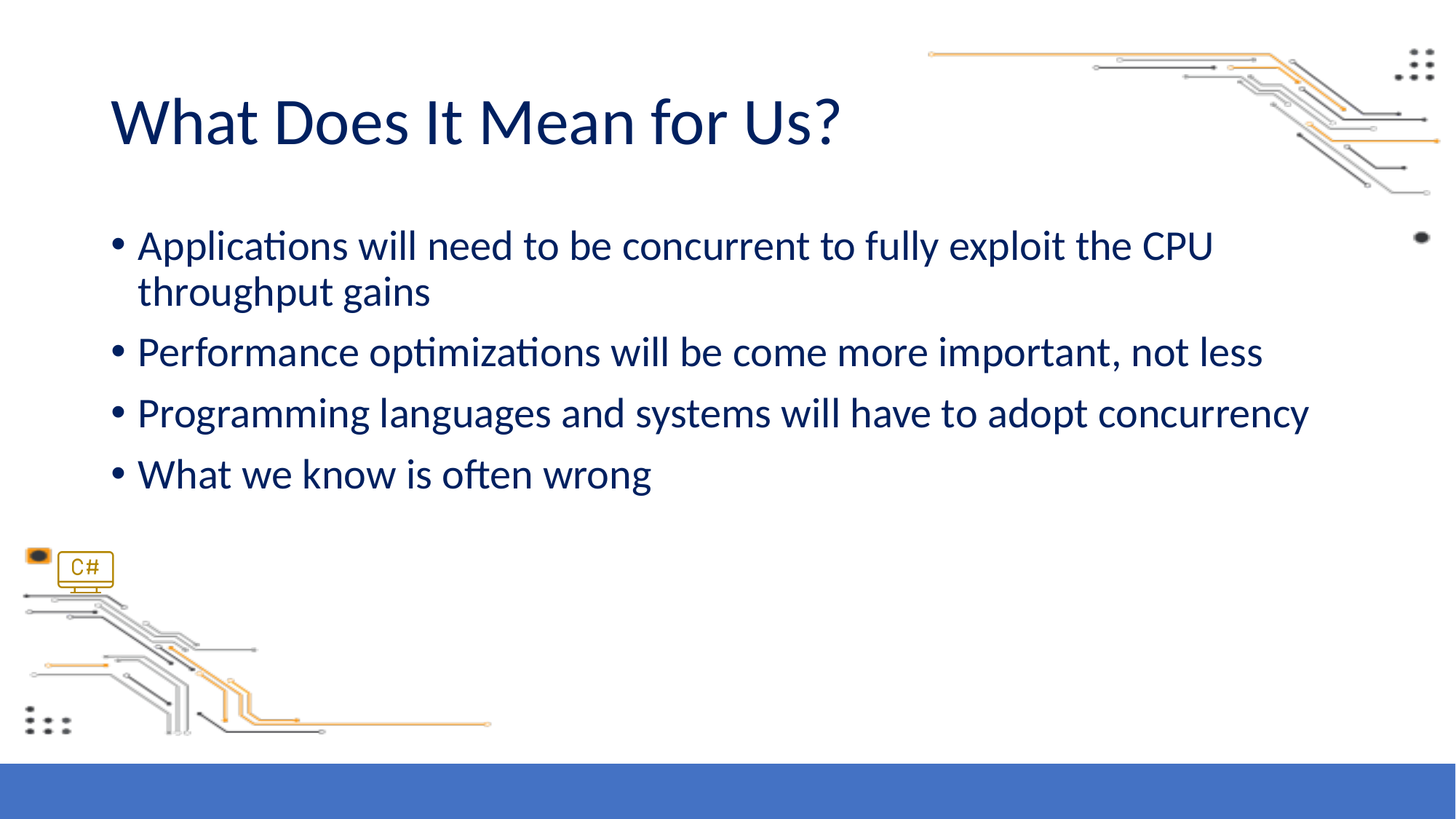

# What Does It Mean for Us?
Applications will need to be concurrent to fully exploit the CPU throughput gains
Performance optimizations will be come more important, not less
Programming languages and systems will have to adopt concurrency
What we know is often wrong